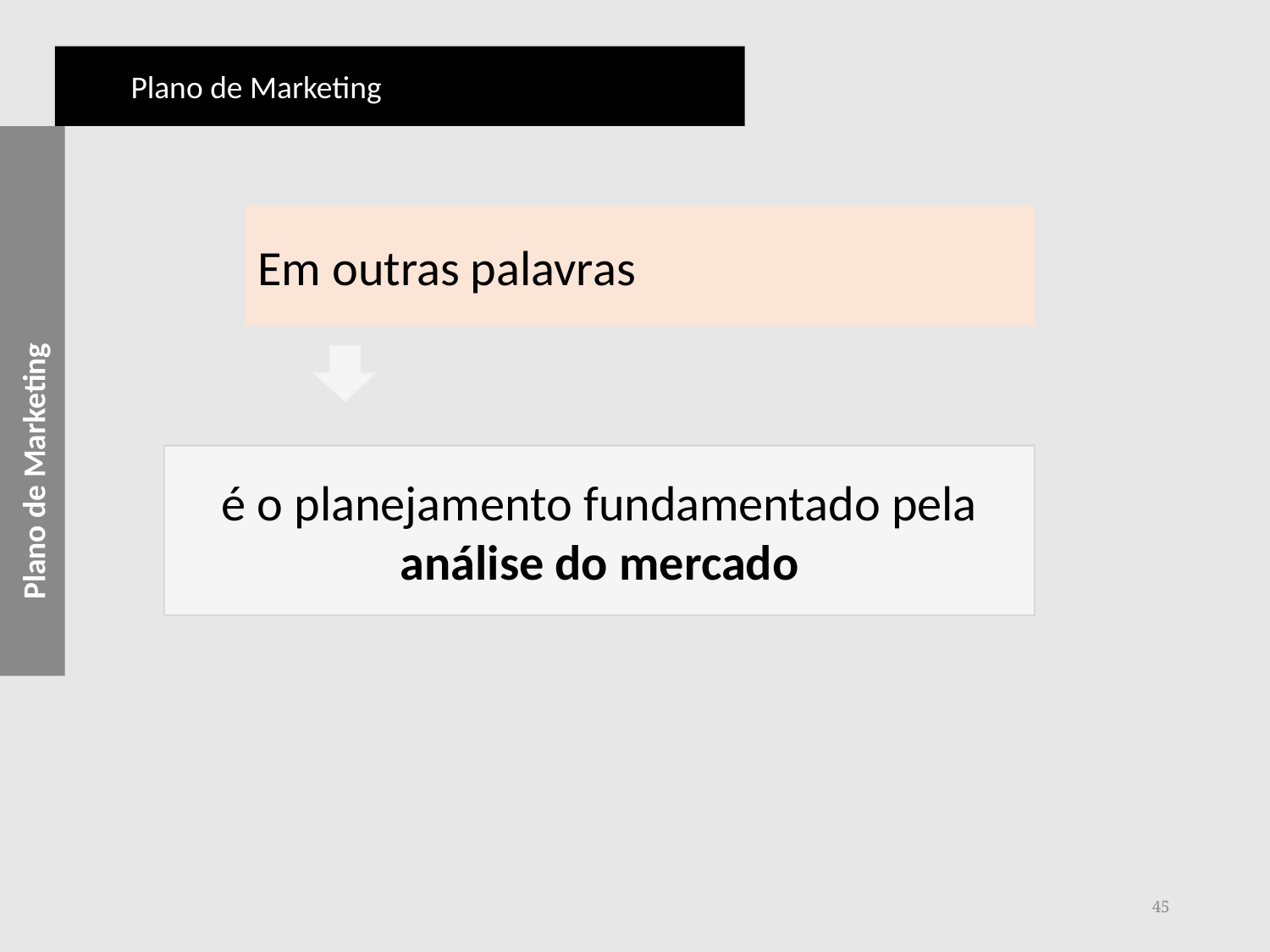

Plano de Marketing
Plano de Marketing
Em outras palavras

é o planejamento fundamentado pela análise do mercado
45